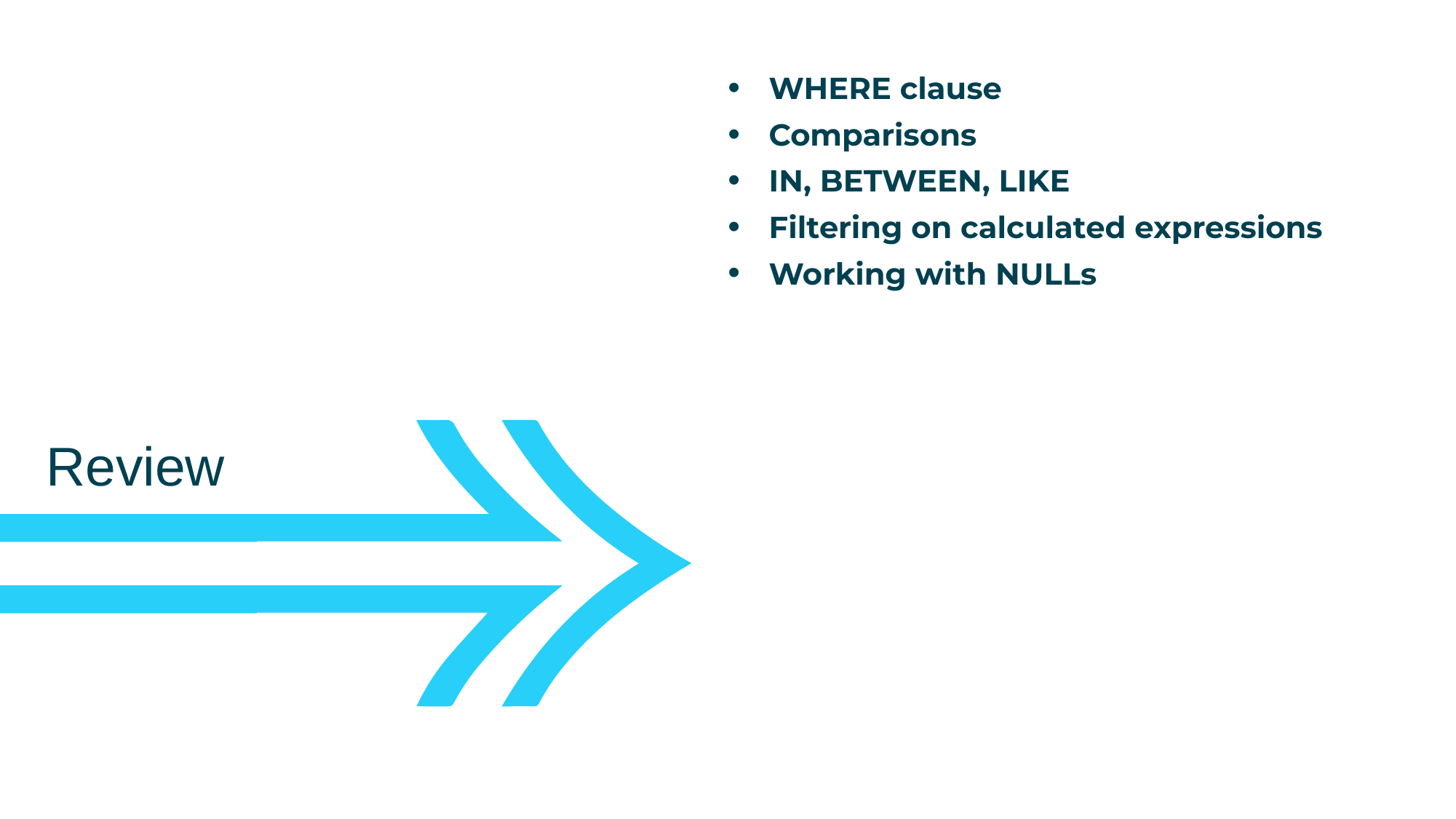

WHERE clause
Comparisons
IN, BETWEEN, LIKE
Filtering on calculated expressions
Working with NULLs

Review